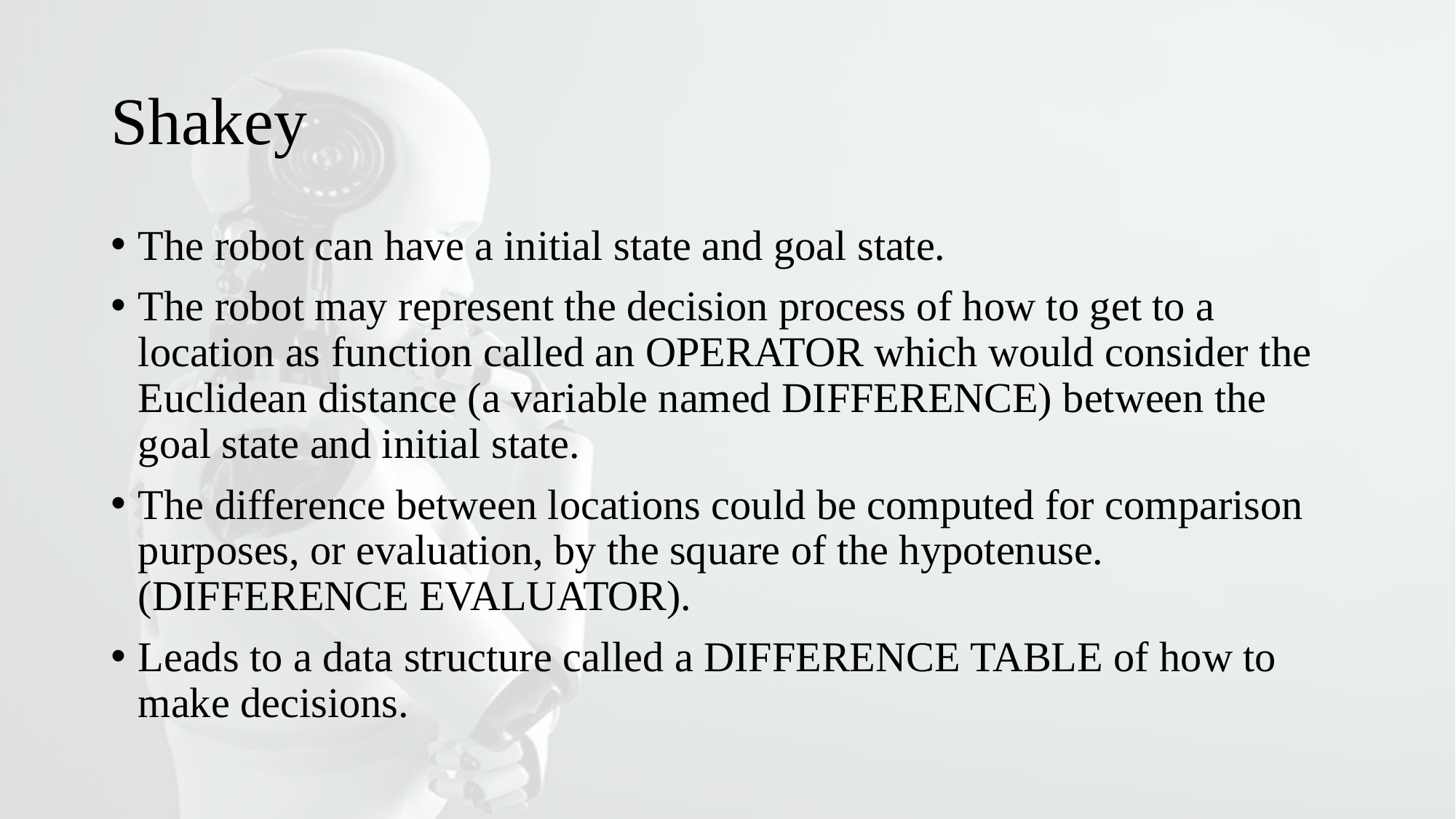

# Shakey
The robot can have a initial state and goal state.
The robot may represent the decision process of how to get to a location as function called an OPERATOR which would consider the Euclidean distance (a variable named DIFFERENCE) between the goal state and initial state.
The difference between locations could be computed for comparison purposes, or evaluation, by the square of the hypotenuse. (DIFFERENCE EVALUATOR).
Leads to a data structure called a DIFFERENCE TABLE of how to make decisions.